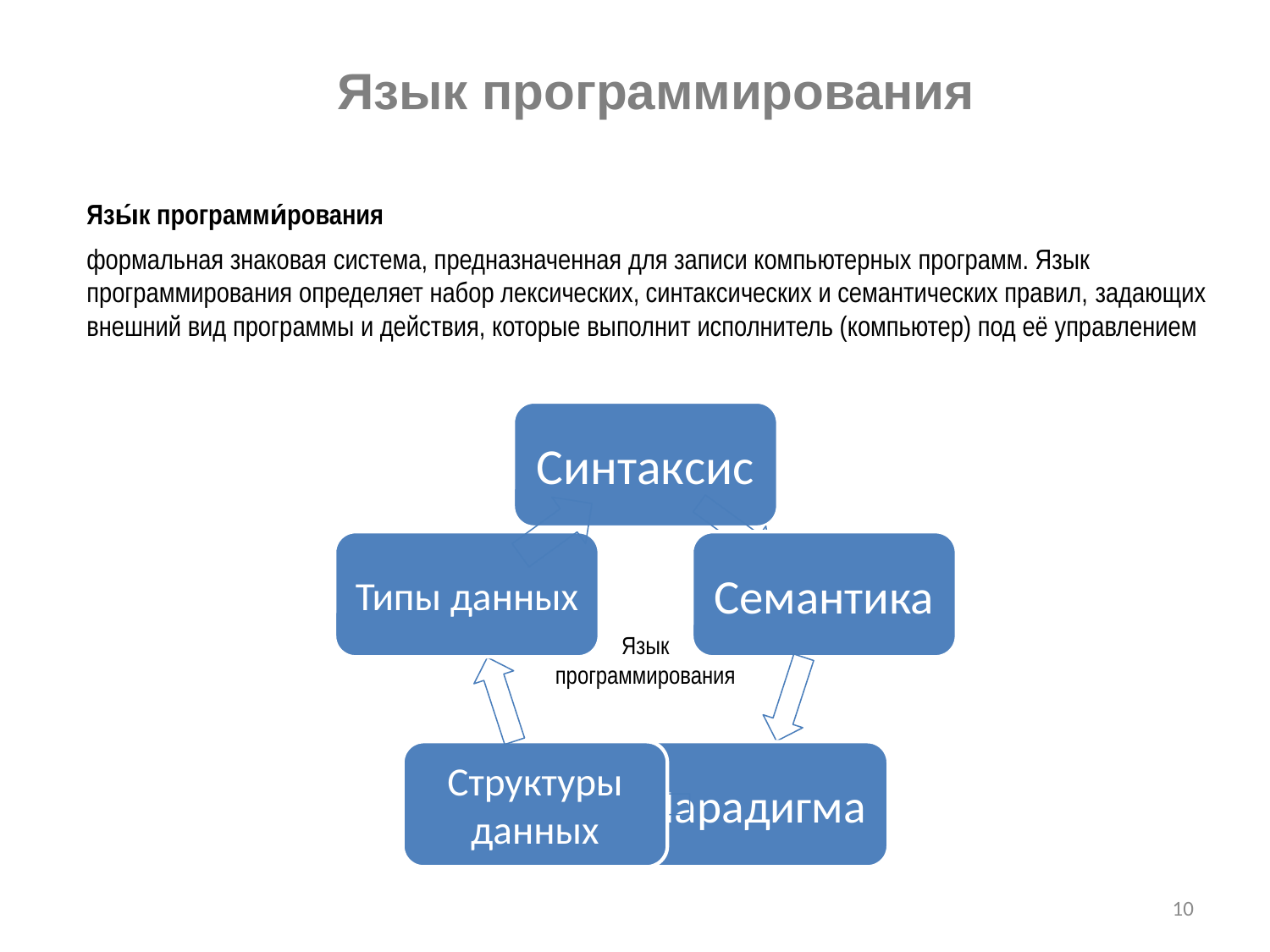

Язык программирования
Язы́к программи́рования
формальная знаковая система, предназначенная для записи компьютерных программ. Язык программирования определяет набор лексических, синтаксических и семантических правил, задающих внешний вид программы и действия, которые выполнит исполнитель (компьютер) под её управлением
Синтаксис
Семантика
Парадигма
Типы данных
Язык программирования
10